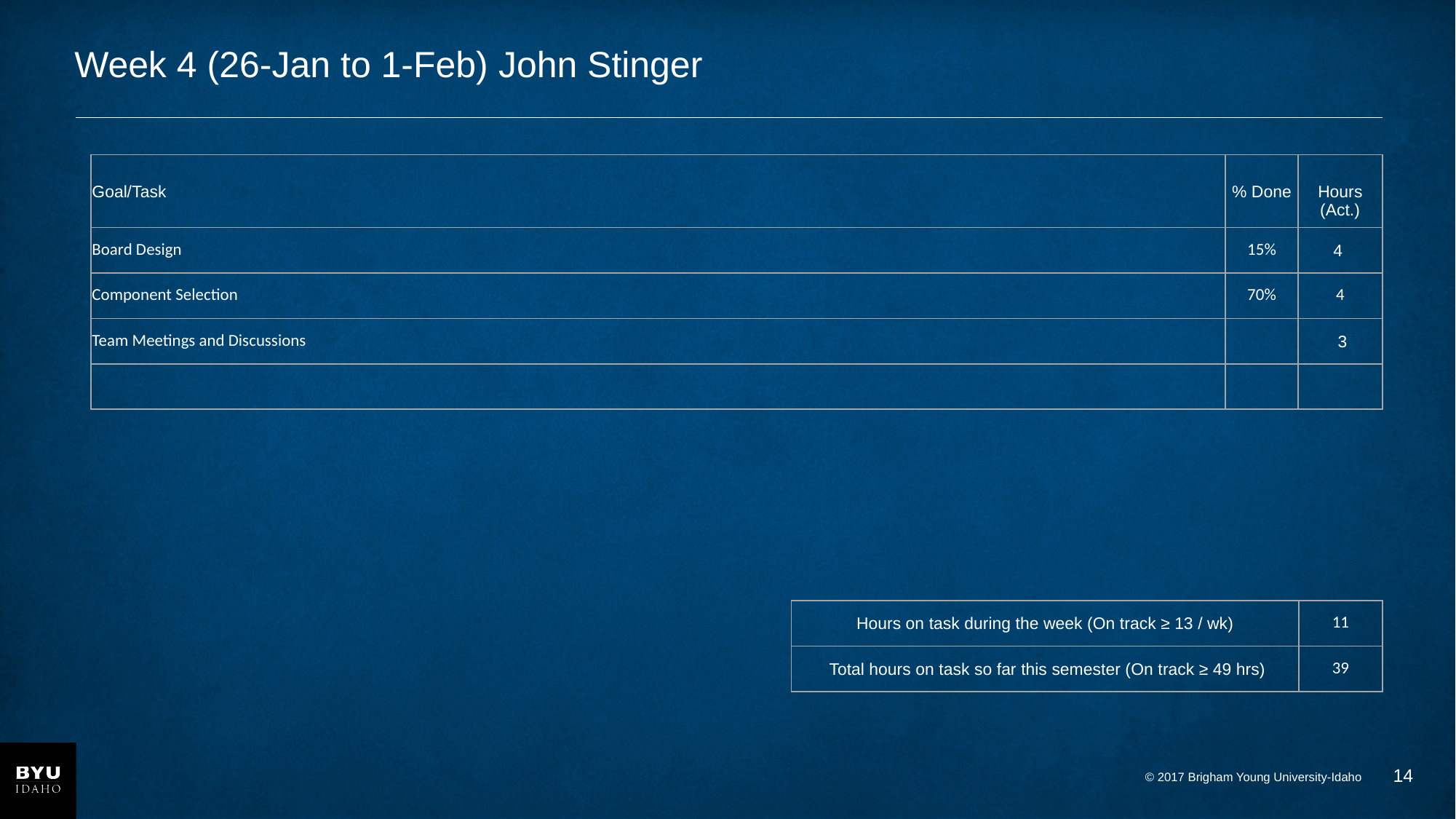

# Week 4 (26-Jan to 1-Feb) John Stinger
| Goal/Task | % Done | Hours (Act.) |
| --- | --- | --- |
| Board Design | 15% | 4 |
| Component Selection | 70% | 4 |
| Team Meetings and Discussions |  | 3 |
|  |  |  |
| Hours on task during the week (On track ≥ 13 / wk) | 11 |
| --- | --- |
| Total hours on task so far this semester (On track ≥ 49 hrs) | 39 |